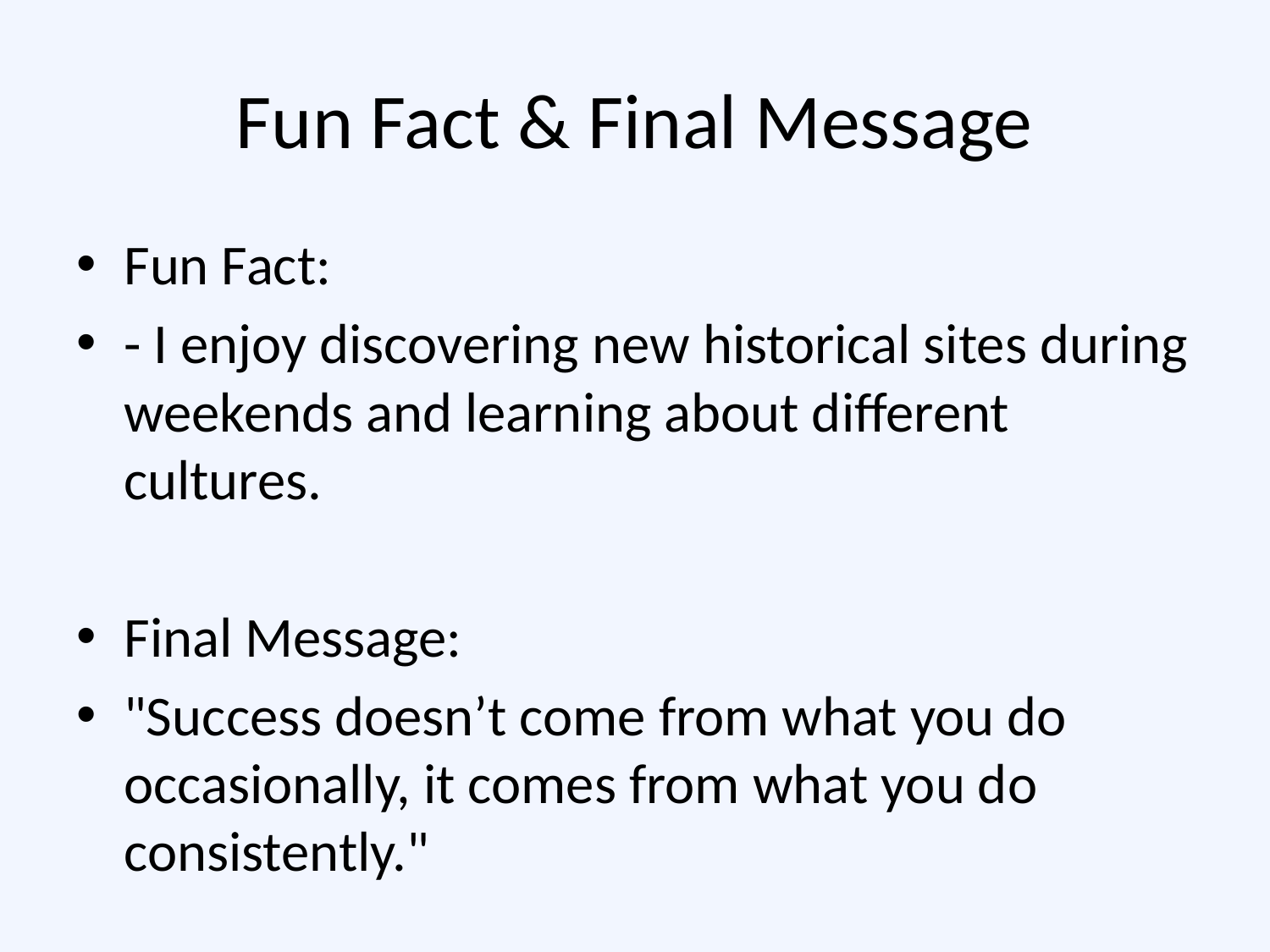

# Fun Fact & Final Message
Fun Fact:
- I enjoy discovering new historical sites during weekends and learning about different cultures.

Final Message:
"Success doesn’t come from what you do occasionally, it comes from what you do consistently."